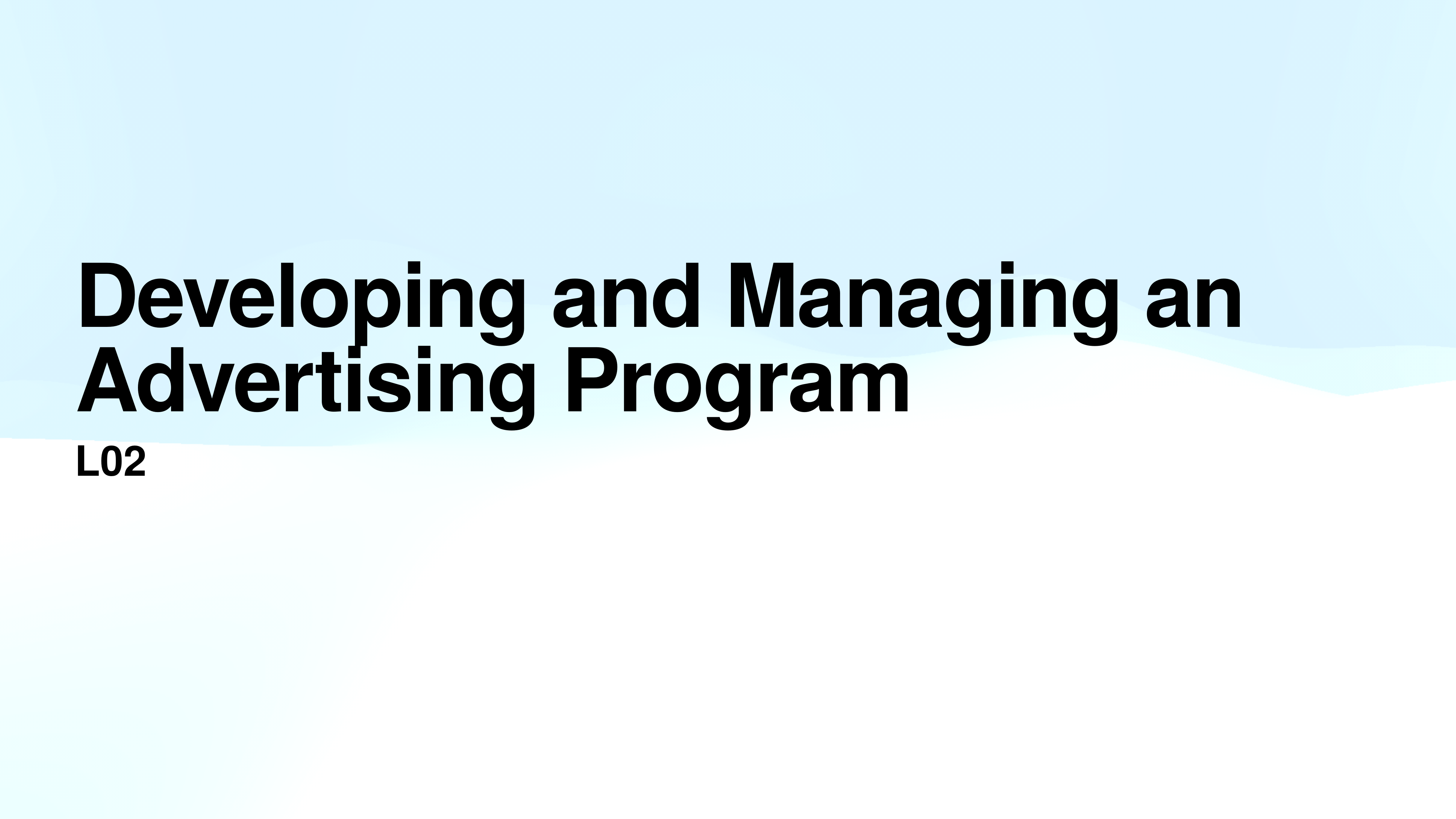

# Developing and Managing an Advertising Program
L02